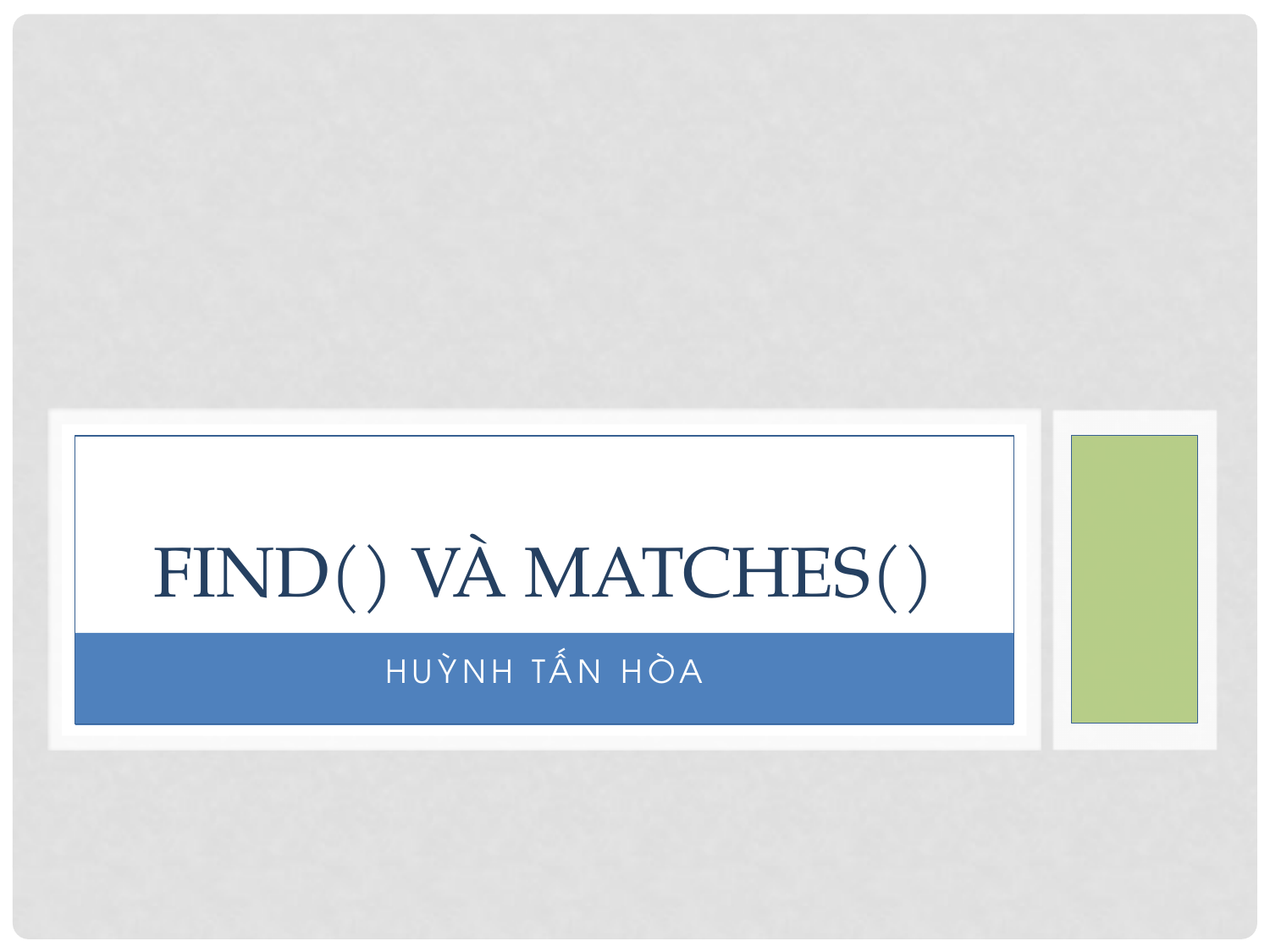

# Find() và matches()
Huỳnh tấn hòa